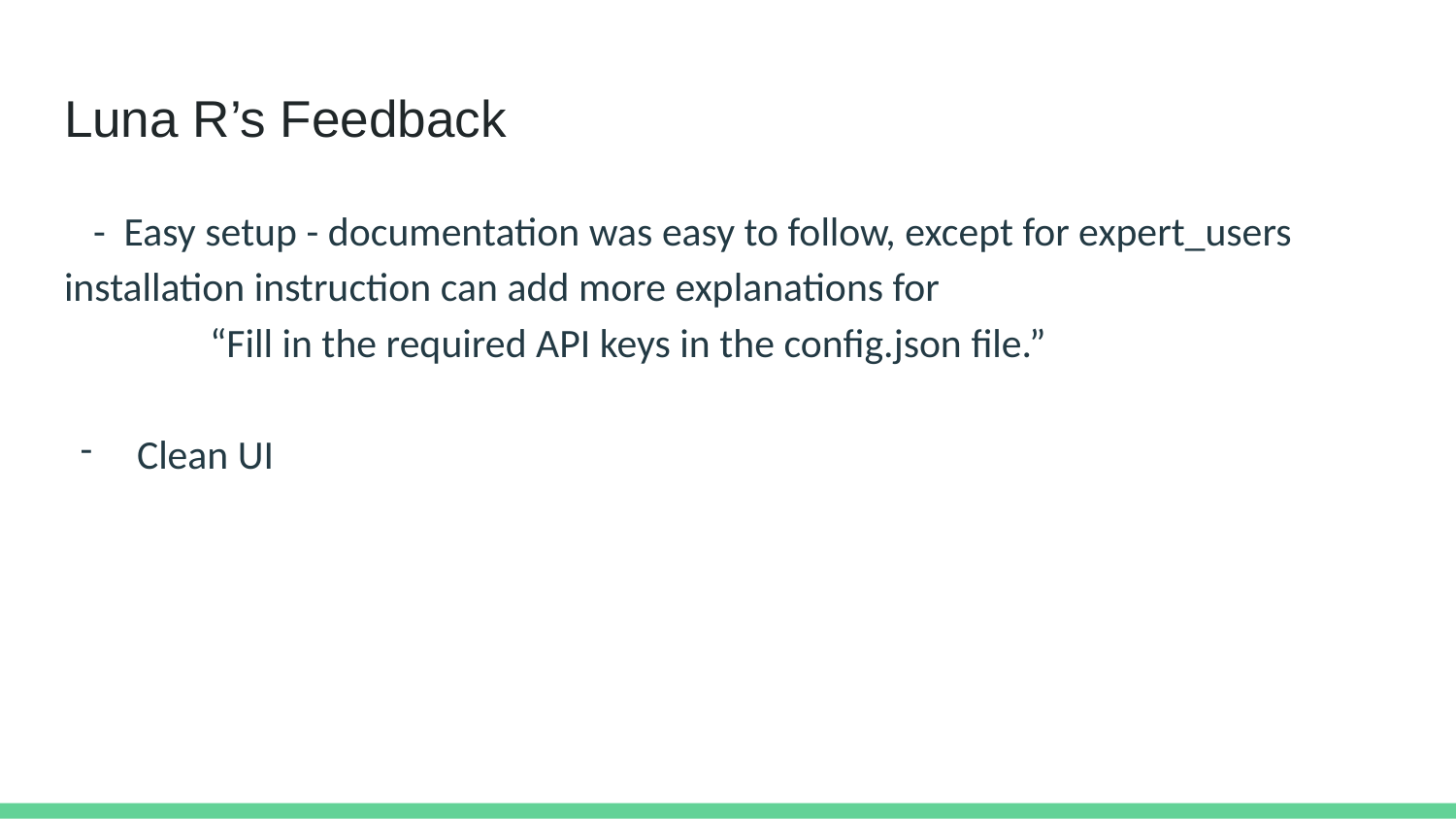

# Luna R’s Feedback
    -  Easy setup - documentation was easy to follow, except for expert_users installation instruction can add more explanations for
	“Fill in the required API keys in the config.json file.”

Clean UI